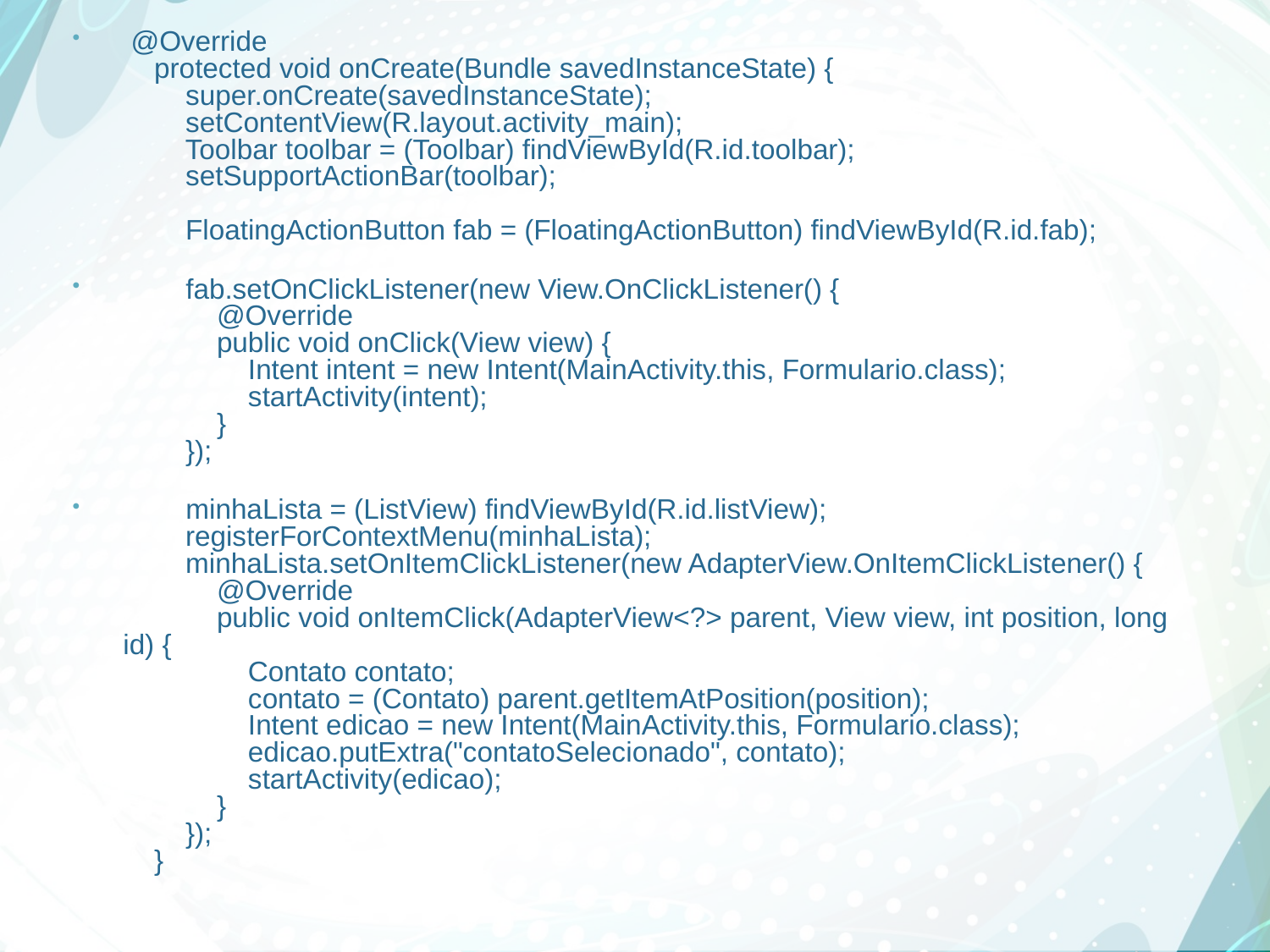

@Override
    protected void onCreate(Bundle savedInstanceState) {
        super.onCreate(savedInstanceState);
        setContentView(R.layout.activity_main);
        Toolbar toolbar = (Toolbar) findViewById(R.id.toolbar);
        setSupportActionBar(toolbar);
        FloatingActionButton fab = (FloatingActionButton) findViewById(R.id.fab);
        fab.setOnClickListener(new View.OnClickListener() {
            @Override
            public void onClick(View view) {
                Intent intent = new Intent(MainActivity.this, Formulario.class);
                startActivity(intent);
            }
        });
        minhaLista = (ListView) findViewById(R.id.listView);
        registerForContextMenu(minhaLista);
        minhaLista.setOnItemClickListener(new AdapterView.OnItemClickListener() {
            @Override
            public void onItemClick(AdapterView<?> parent, View view, int position, long id) {
                Contato contato;
                contato = (Contato) parent.getItemAtPosition(position);
                Intent edicao = new Intent(MainActivity.this, Formulario.class);
                edicao.putExtra("contatoSelecionado", contato);
                startActivity(edicao);
            }
        });
    }